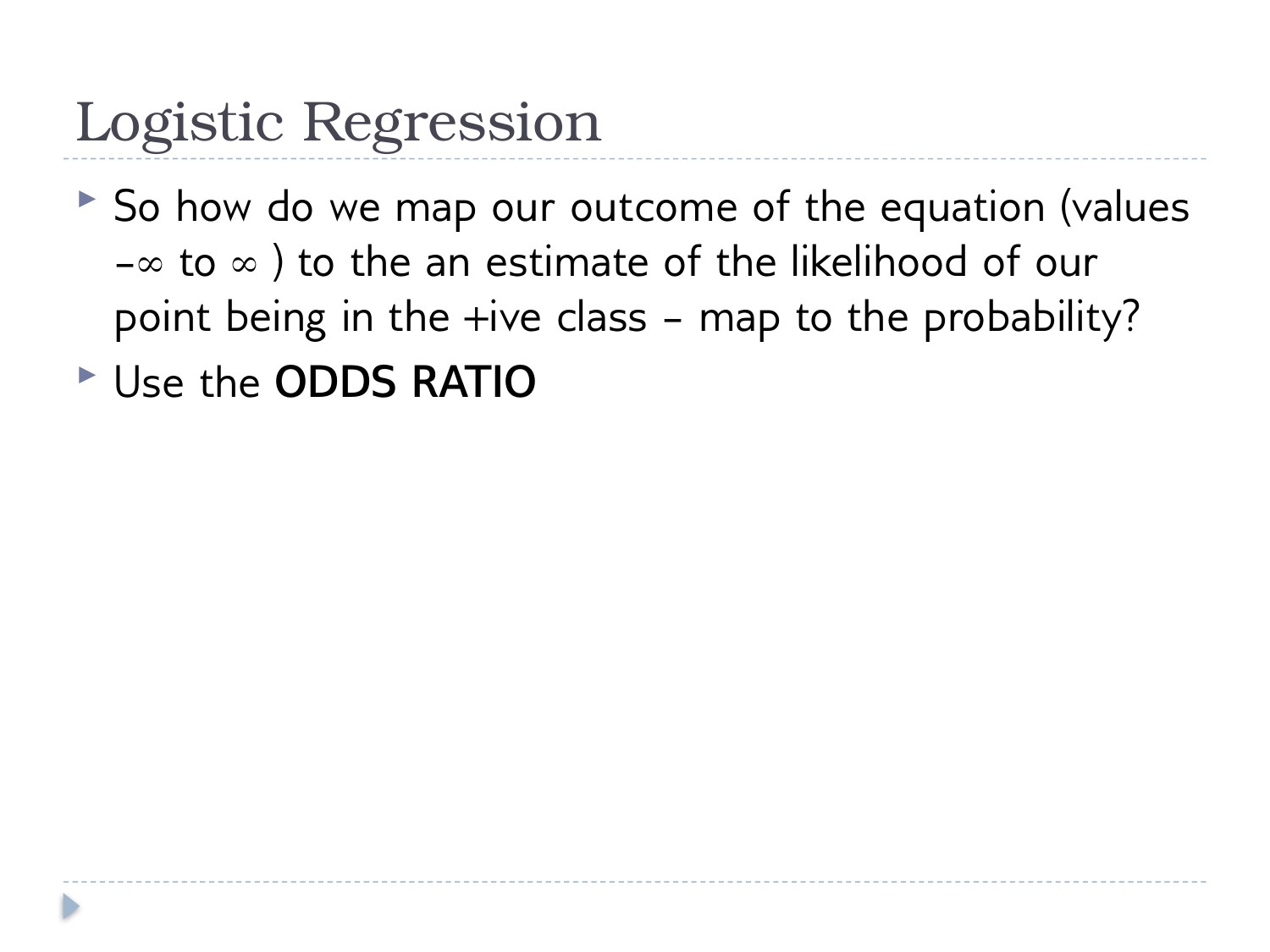

# Logistic Regression
So how do we map our outcome of the equation (values –∞ to ∞ ) to the an estimate of the likelihood of our point being in the +ive class – map to the probability?
Use the ODDS RATIO